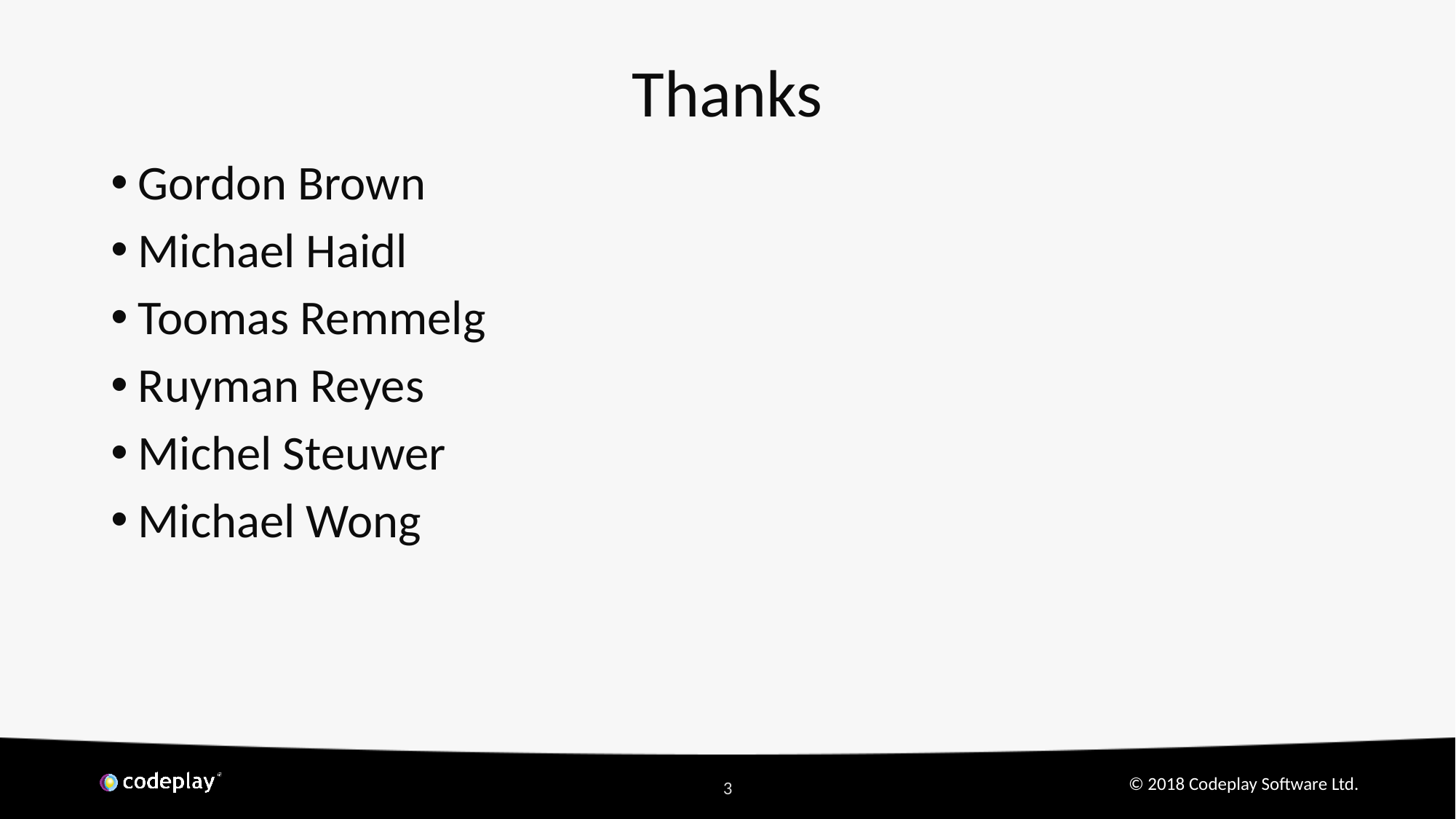

# Thanks
Gordon Brown
Michael Haidl
Toomas Remmelg
Ruyman Reyes
Michel Steuwer
Michael Wong